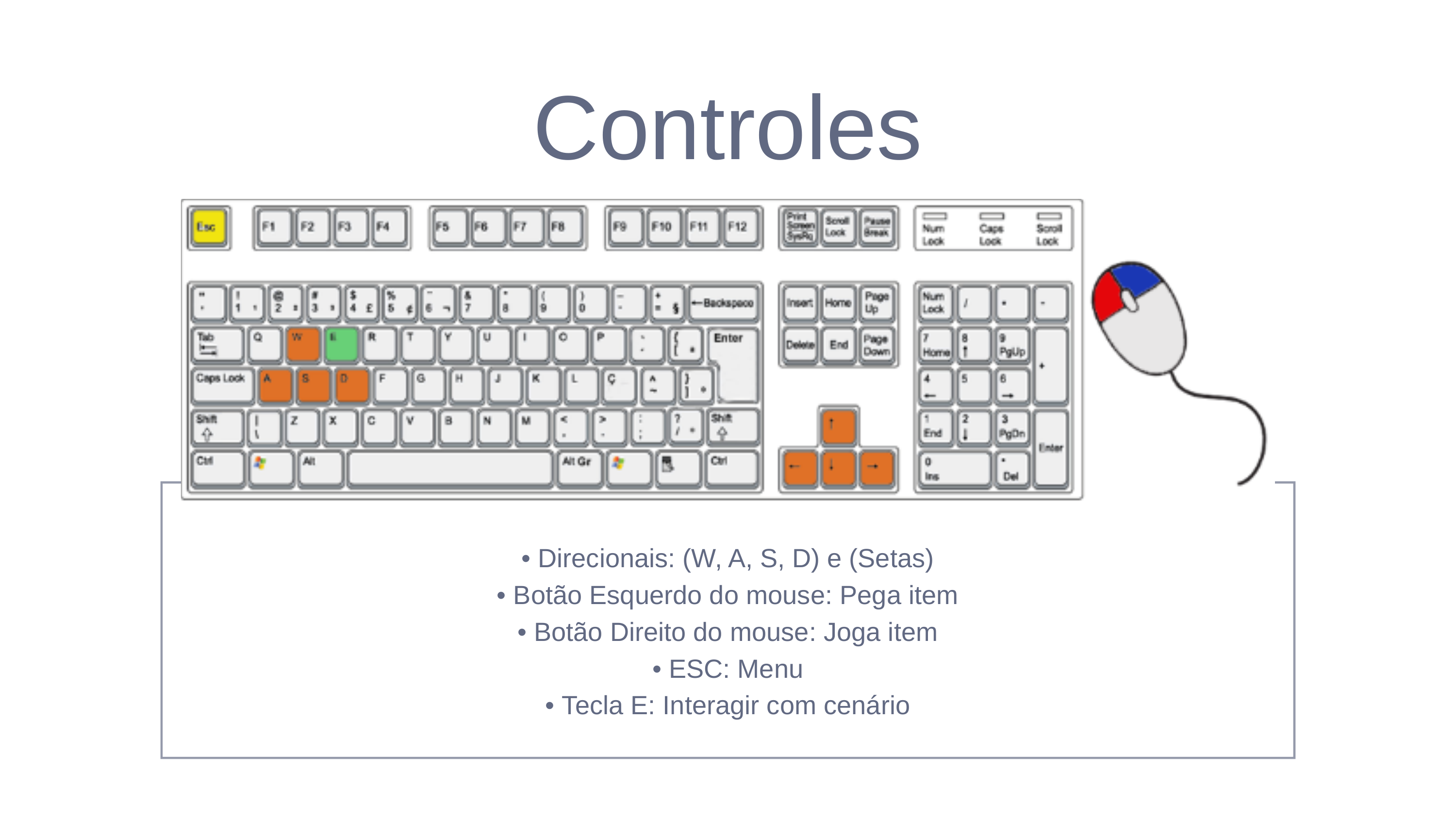

Controles

• Direcionais: (W, A, S, D) e (Setas)
• Botão Esquerdo do mouse: Pega item
• Botão Direito do mouse: Joga item
• ESC: Menu
• Tecla E: Interagir com cenário